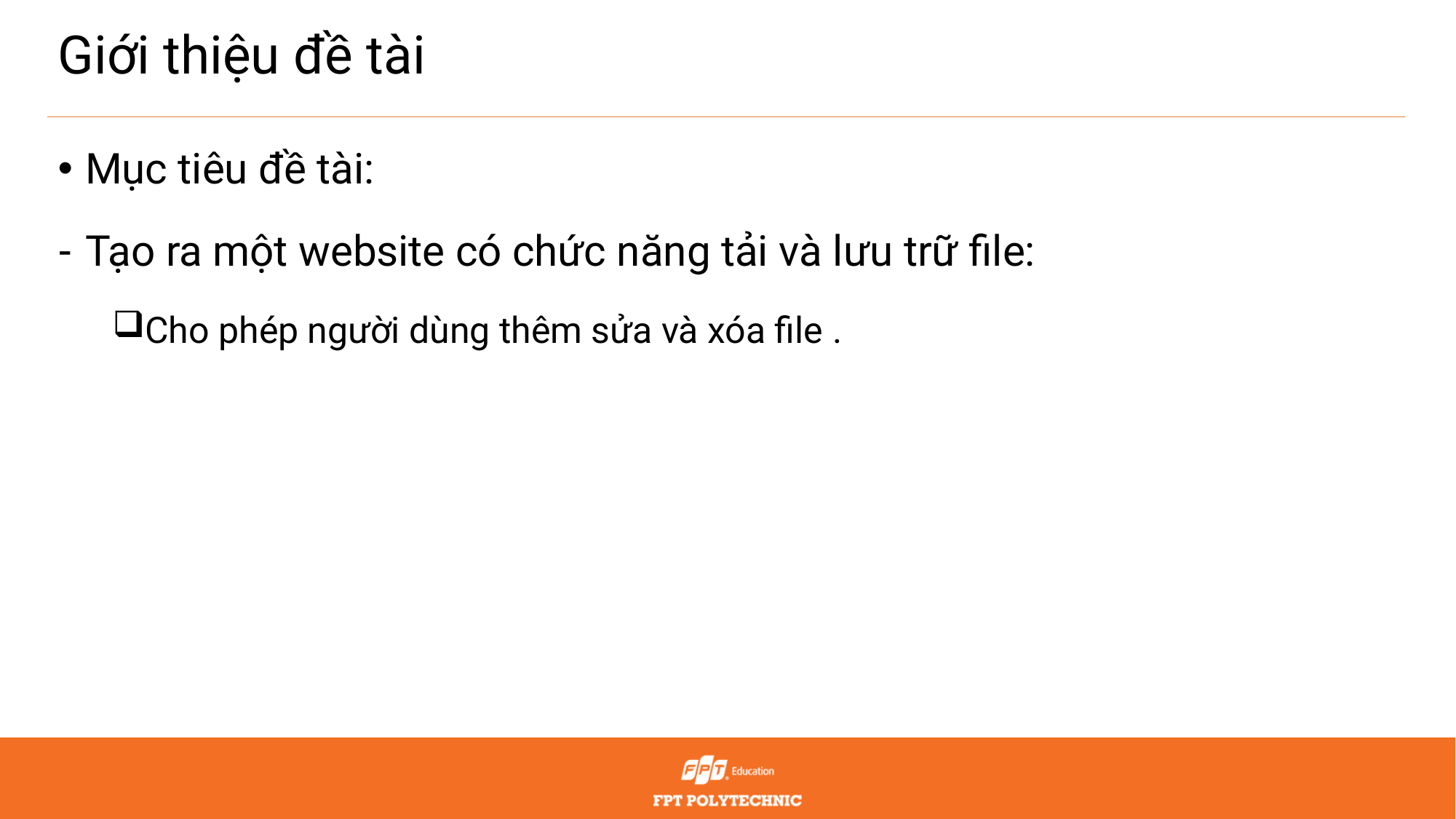

# Giới thiệu đề tài
Mục tiêu đề tài:
Tạo ra một website có chức năng tải và lưu trữ file:
Cho phép người dùng thêm sửa và xóa file .